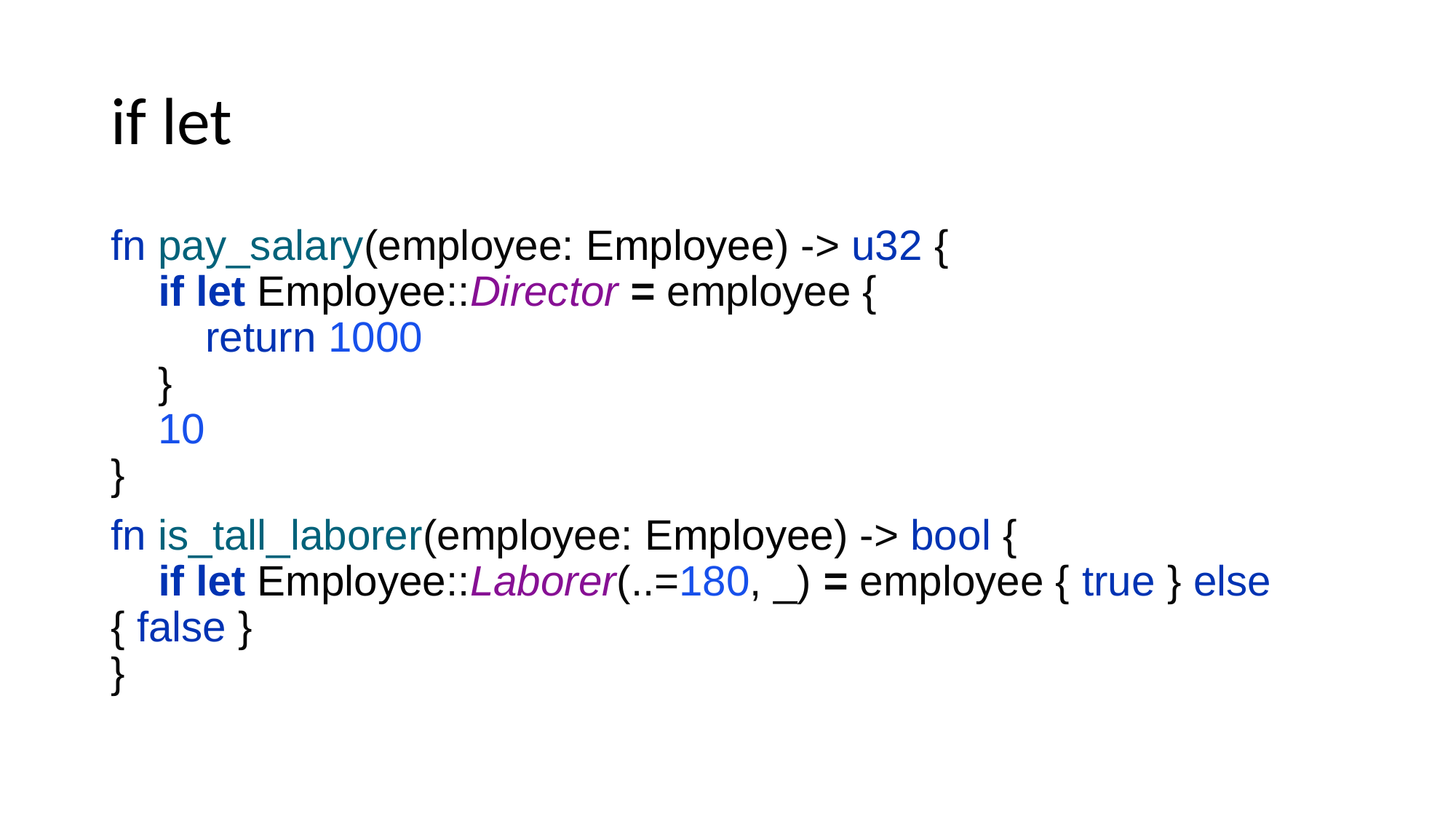

# if let
fn pay_salary(employee: Employee) -> u32 {
    if let Employee::Director = employee {
        return 1000
    }
    10
}
fn is_tall_laborer(employee: Employee) -> bool {
    if let Employee::Laborer(..=180, _) = employee { true } else { false }
}